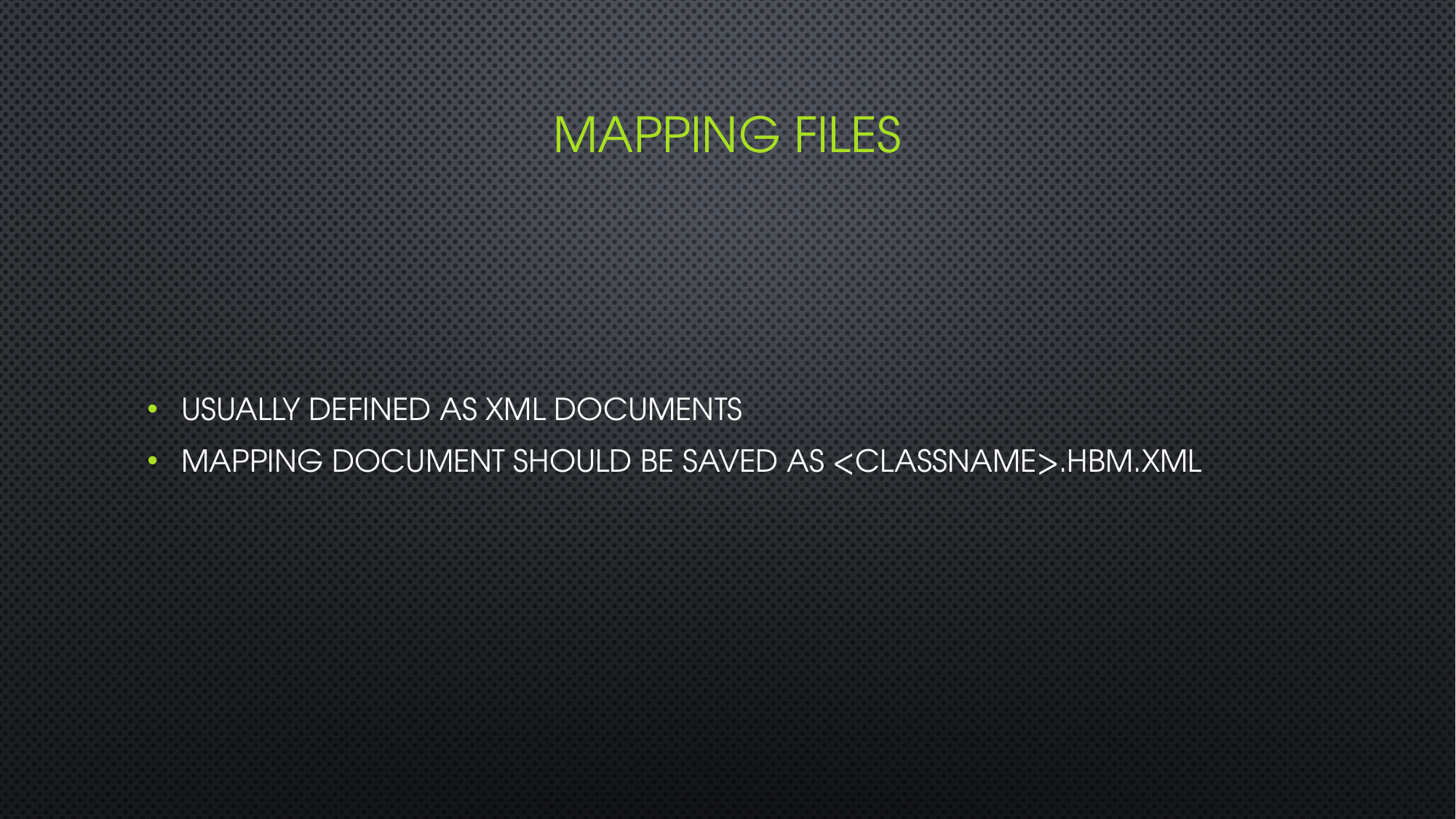

# Mapping Files
Usually defined as XML documents
Mapping document should be saved as <classname>.hbm.xml